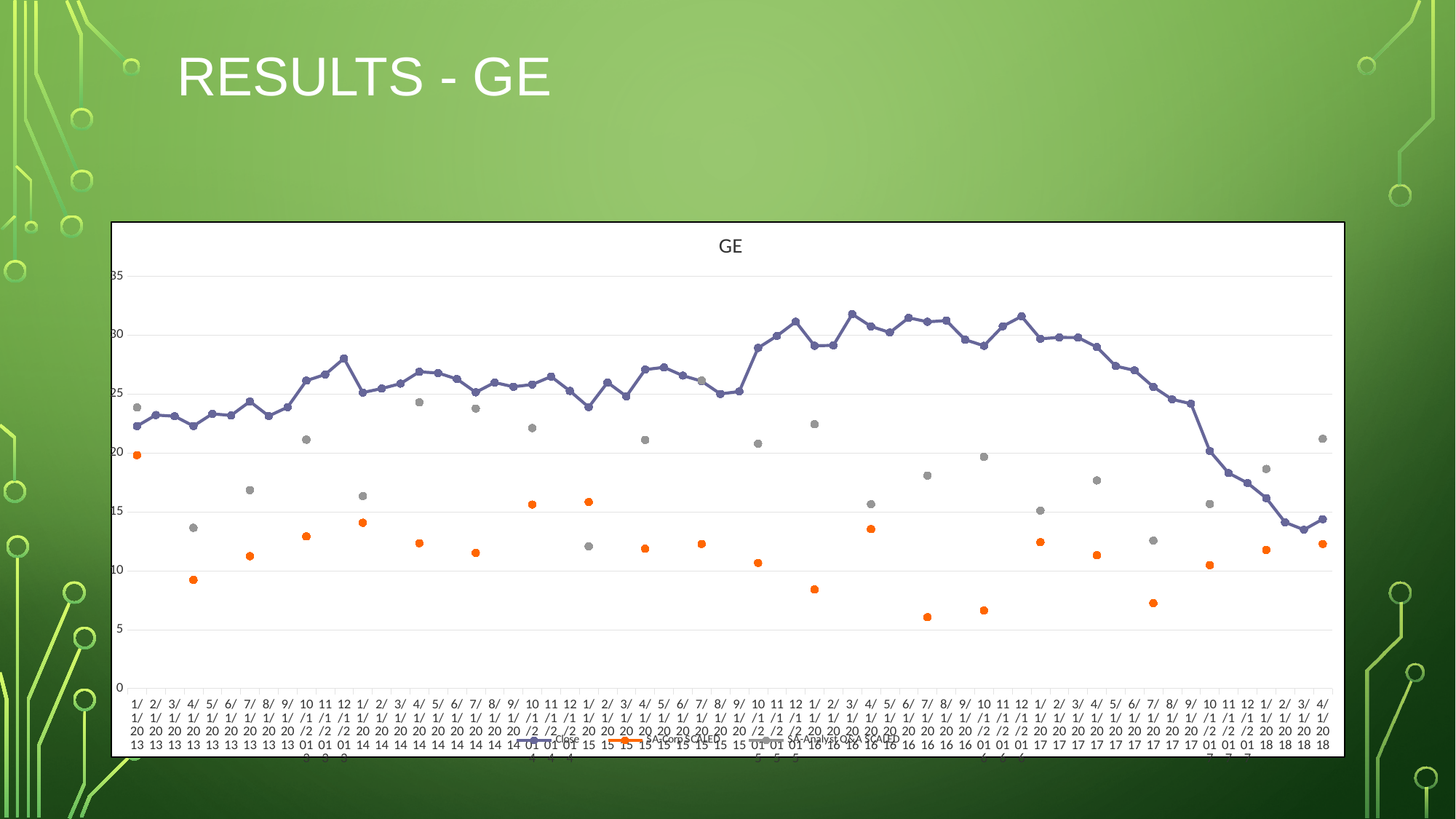

# results - GE

### Chart: GE

| Category | Close | SA-Corp SCALED | SA-Analyst Q&A SCALED |
|---|---|---|---|
| 41275 | 22.280001 | 19.817826731776 | 23.859014199932698 |
| 41306 | 23.219999 | None | None |
| 41334 | 23.120001 | None | None |
| 41365 | 22.290001 | 9.21308179837591 | 13.6446755362264 |
| 41395 | 23.32 | None | None |
| 41426 | 23.190001 | None | None |
| 41456 | 24.370001 | 11.231575402327 | 16.8428636545288 |
| 41487 | 23.139999 | None | None |
| 41518 | 23.889999 | None | None |
| 41548 | 26.139999 | 12.910193987808299 | 21.1256191780554 |
| 41579 | 26.66 | None | None |
| 41609 | 28.030001 | None | None |
| 41640 | 25.129999 | 14.0707206668261 | 16.3336536439693 |
| 41671 | 25.469999 | None | None |
| 41699 | 25.889999 | None | None |
| 41730 | 26.889999 | 12.3396846458245 | 24.2954143870587 |
| 41760 | 26.790001 | None | None |
| 41791 | 26.280001 | None | None |
| 41821 | 25.15 | 11.510576025911599 | 23.7786595330886 |
| 41852 | 25.98 | None | None |
| 41883 | 25.620001 | None | None |
| 41913 | 25.809999 | 15.616258684784201 | 22.1192909120793 |
| 41944 | 26.49 | None | None |
| 41974 | 25.27 | None | None |
| 42005 | 23.889999 | 15.8302530553874 | 12.070376332507001 |
| 42036 | 25.99 | None | None |
| 42064 | 24.809999 | None | None |
| 42095 | 27.08 | 11.8638001811409 | 21.110391257145 |
| 42125 | 27.27 | None | None |
| 42156 | 26.57 | None | None |
| 42186 | 26.1 | 12.271179052429 | 26.1544446140279 |
| 42217 | 25.01 | None | None |
| 42248 | 25.219999 | None | None |
| 42278 | 28.92 | 10.6614930331685 | 20.7876066477532 |
| 42309 | 29.940001 | None | None |
| 42339 | 31.15 | None | None |
| 42370 | 29.1 | 8.40178303856314 | 22.4409091964262 |
| 42401 | 29.139999 | None | None |
| 42430 | 31.790001 | None | None |
| 42461 | 30.75 | 13.5300798684519 | 15.644467376440499 |
| 42491 | 30.23 | None | None |
| 42522 | 31.48 | None | None |
| 42552 | 31.139999 | 6.0445341594359 | 18.0815568710504 |
| 42583 | 31.24 | None | None |
| 42614 | 29.620001 | None | None |
| 42644 | 29.1 | 6.61692871508308 | 19.6721819696657 |
| 42675 | 30.76 | None | None |
| 42705 | 31.6 | None | None |
| 42736 | 29.700001 | 12.4165767922278 | 15.106399644594001 |
| 42767 | 29.809999 | None | None |
| 42795 | 29.799999 | None | None |
| 42826 | 28.99 | 11.3185192547437 | 17.6681616419871 |
| 42856 | 27.379999 | None | None |
| 42887 | 27.01 | None | None |
| 42917 | 25.610001 | 7.24090855719025 | 12.5520721834774 |
| 42948 | 24.549999 | None | None |
| 42979 | 24.18 | None | None |
| 43009 | 20.16 | 10.4711647342375 | 15.6665950059845 |
| 43040 | 18.290001 | None | None |
| 43070 | 17.450001 | None | None |
| 43101 | 16.17 | 11.7624520599805 | 18.6463132938132 |
| 43132 | 14.11 | None | None |
| 43160 | 13.48 | None | None |
| 43191 | 14.38 | 12.2691157939091 | 21.1995876172438 |